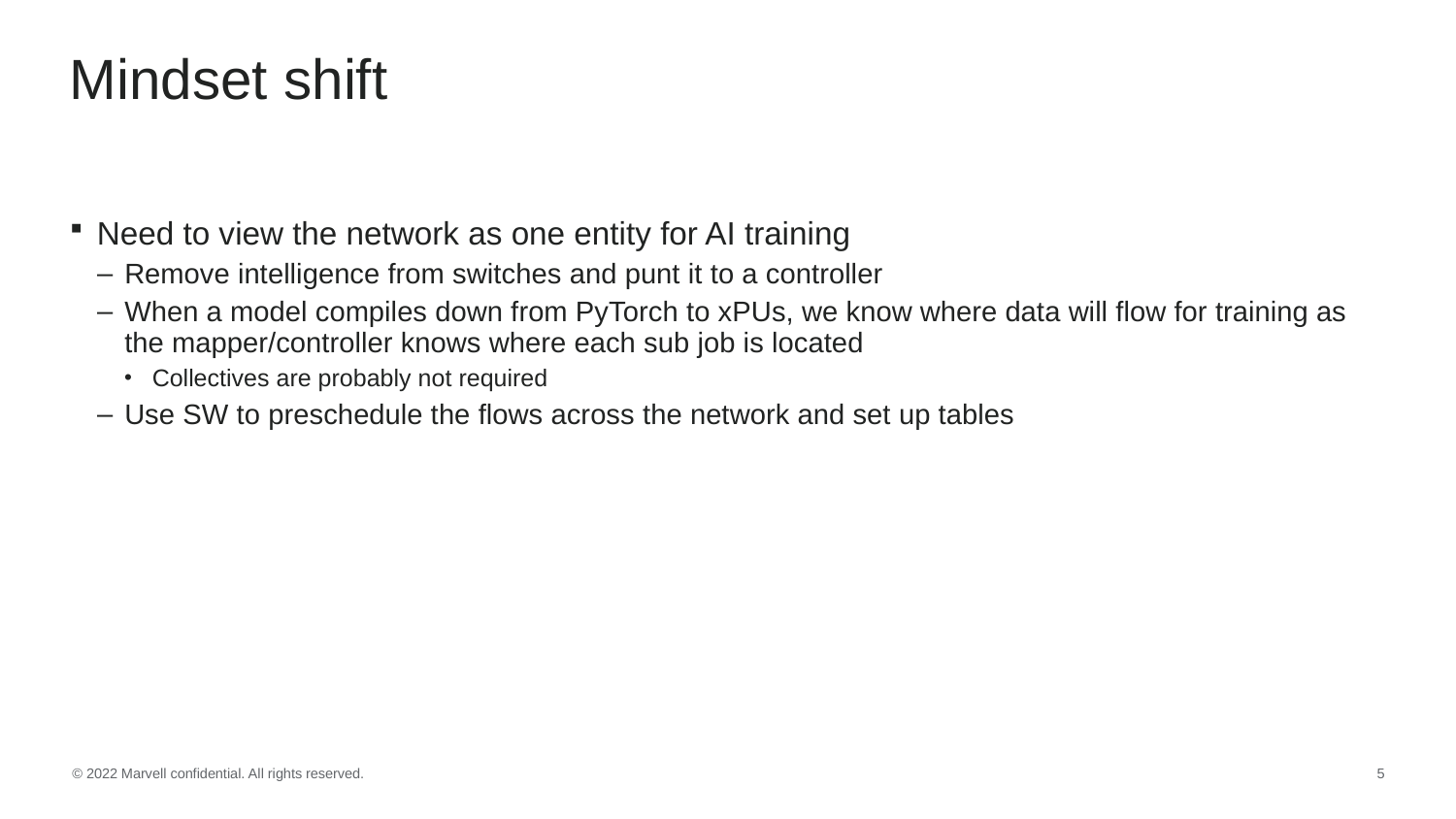

# Mindset shift
Need to view the network as one entity for AI training
Remove intelligence from switches and punt it to a controller
When a model compiles down from PyTorch to xPUs, we know where data will flow for training as the mapper/controller knows where each sub job is located
Collectives are probably not required
Use SW to preschedule the flows across the network and set up tables